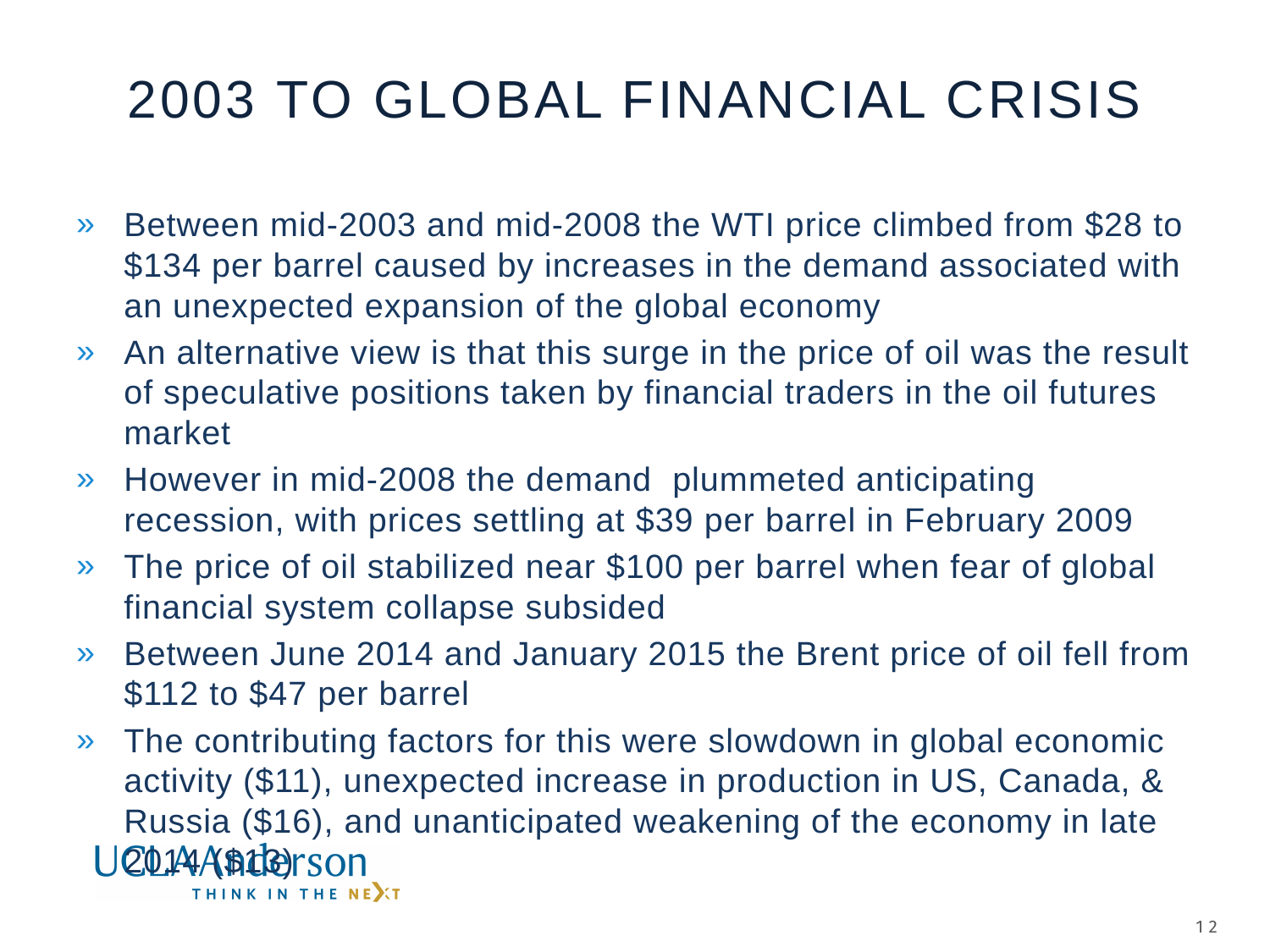

# 2003 to global financial crisis
Between mid-2003 and mid-2008 the WTI price climbed from $28 to $134 per barrel caused by increases in the demand associated with an unexpected expansion of the global economy
An alternative view is that this surge in the price of oil was the result of speculative positions taken by financial traders in the oil futures market
However in mid-2008 the demand  plummeted anticipating recession, with prices settling at $39 per barrel in February 2009
The price of oil stabilized near $100 per barrel when fear of global financial system collapse subsided
Between June 2014 and January 2015 the Brent price of oil fell from $112 to $47 per barrel
The contributing factors for this were slowdown in global economic activity ($11), unexpected increase in production in US, Canada, & Russia ($16), and unanticipated weakening of the economy in late 2014 ($13)
12